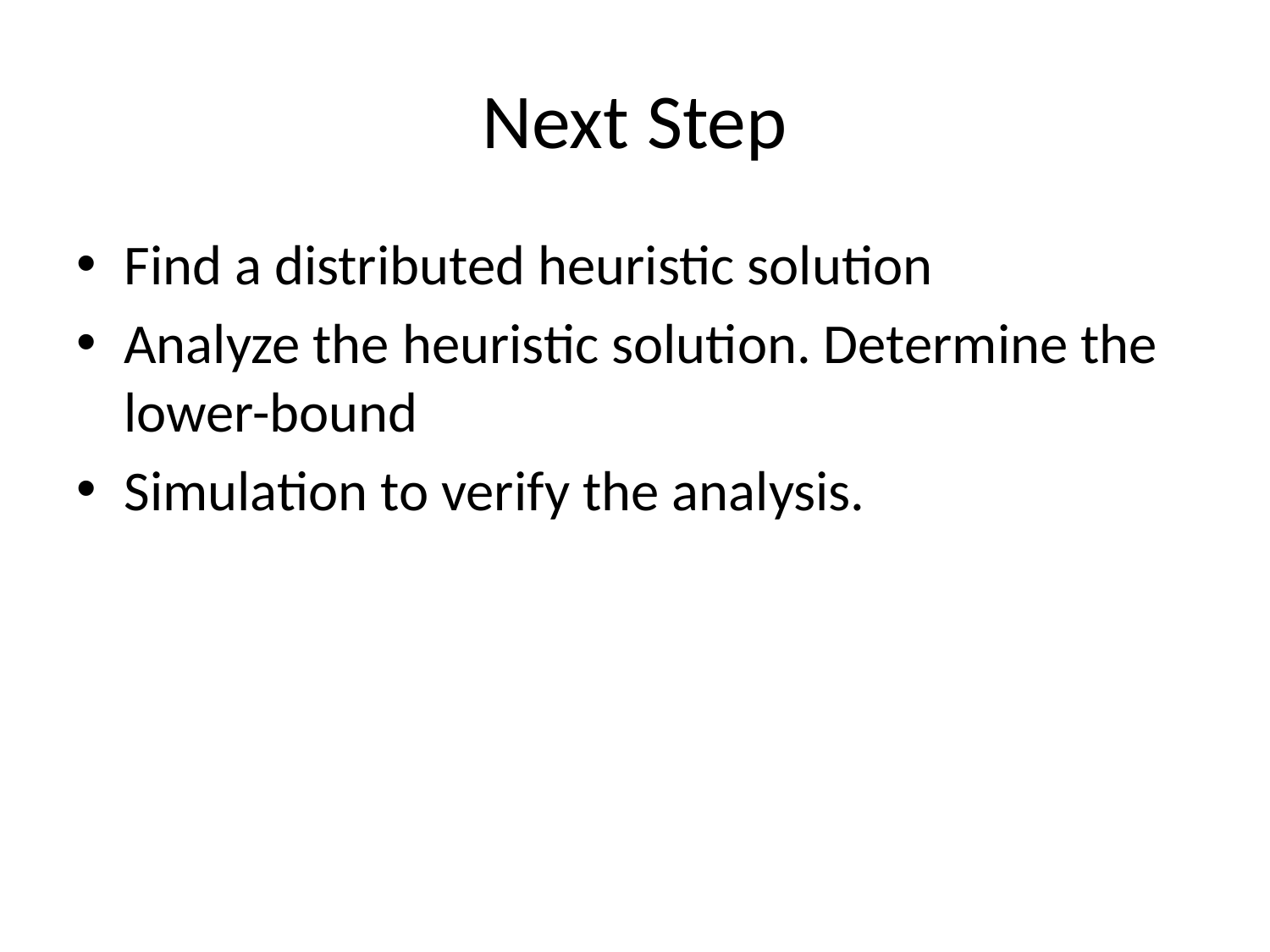

# Next Step
Find a distributed heuristic solution
Analyze the heuristic solution. Determine the lower-bound
Simulation to verify the analysis.